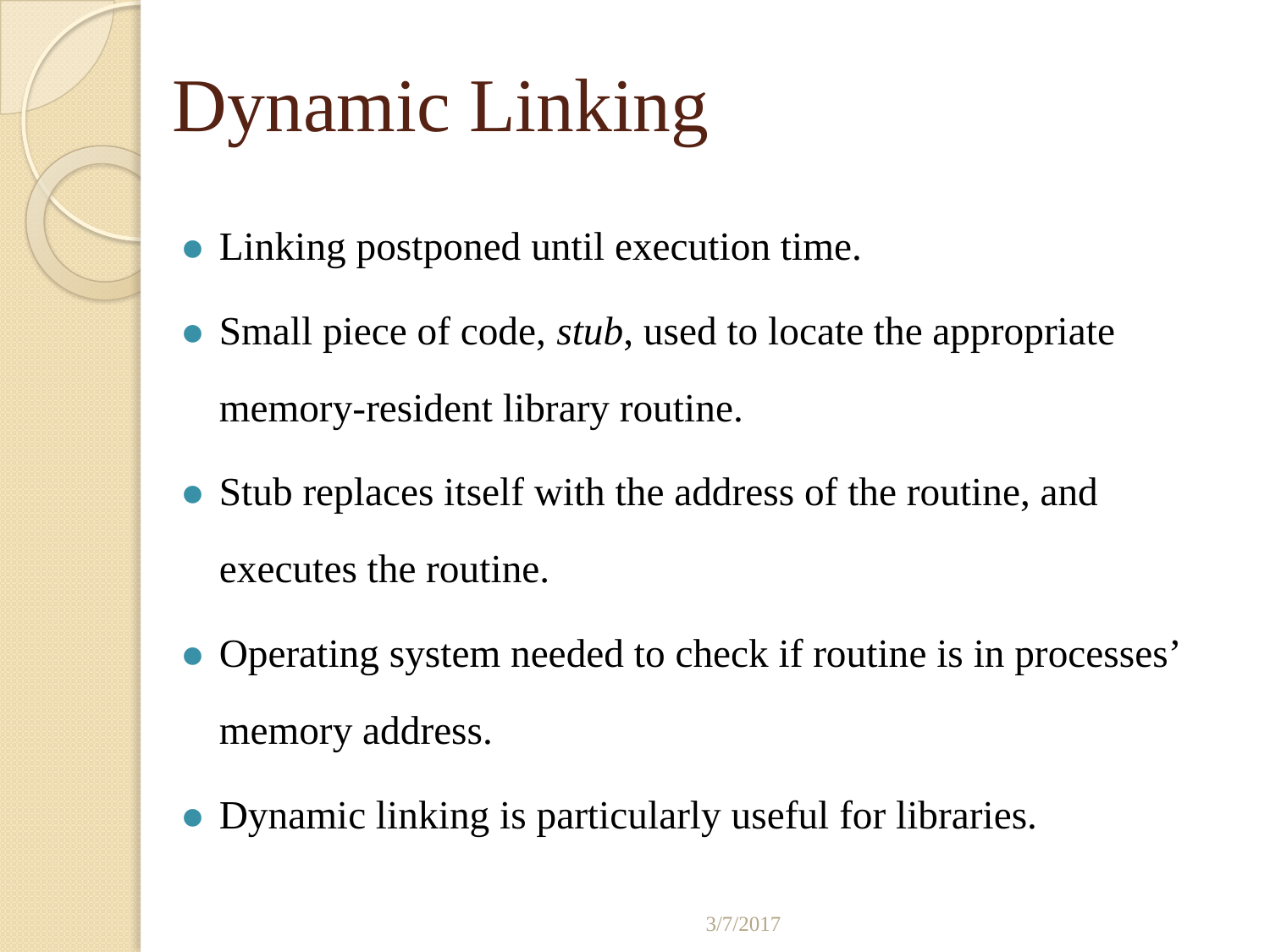

# Dynamic Linking
Linking postponed until execution time.
Small piece of code, stub, used to locate the appropriate memory-resident library routine.
Stub replaces itself with the address of the routine, and executes the routine.
Operating system needed to check if routine is in processes’ memory address.
Dynamic linking is particularly useful for libraries.

3/7/2017